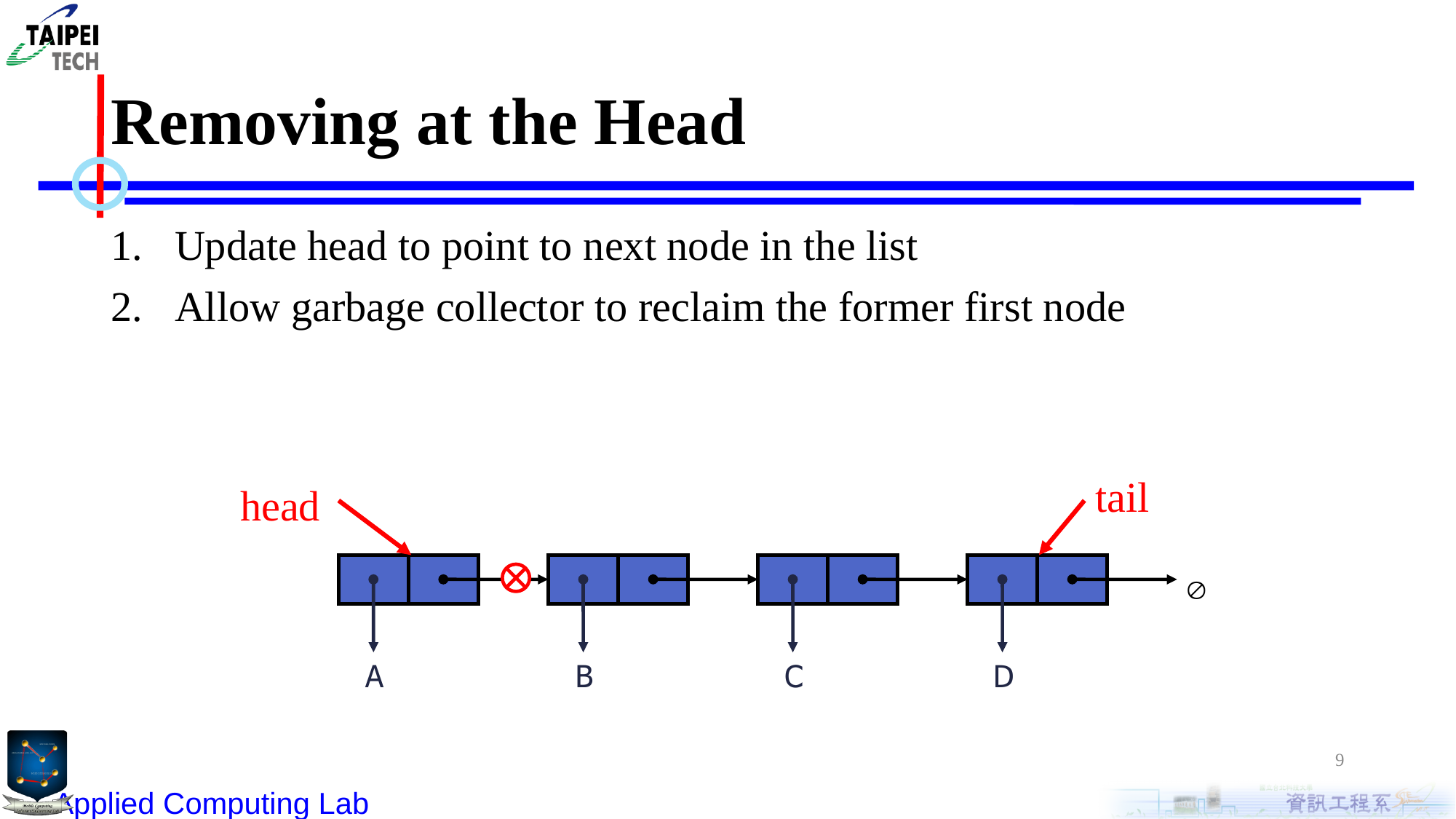

# Removing at the Head
Update head to point to next node in the list
Allow garbage collector to reclaim the former first node
tail

head

A
∅

B
C
D
9